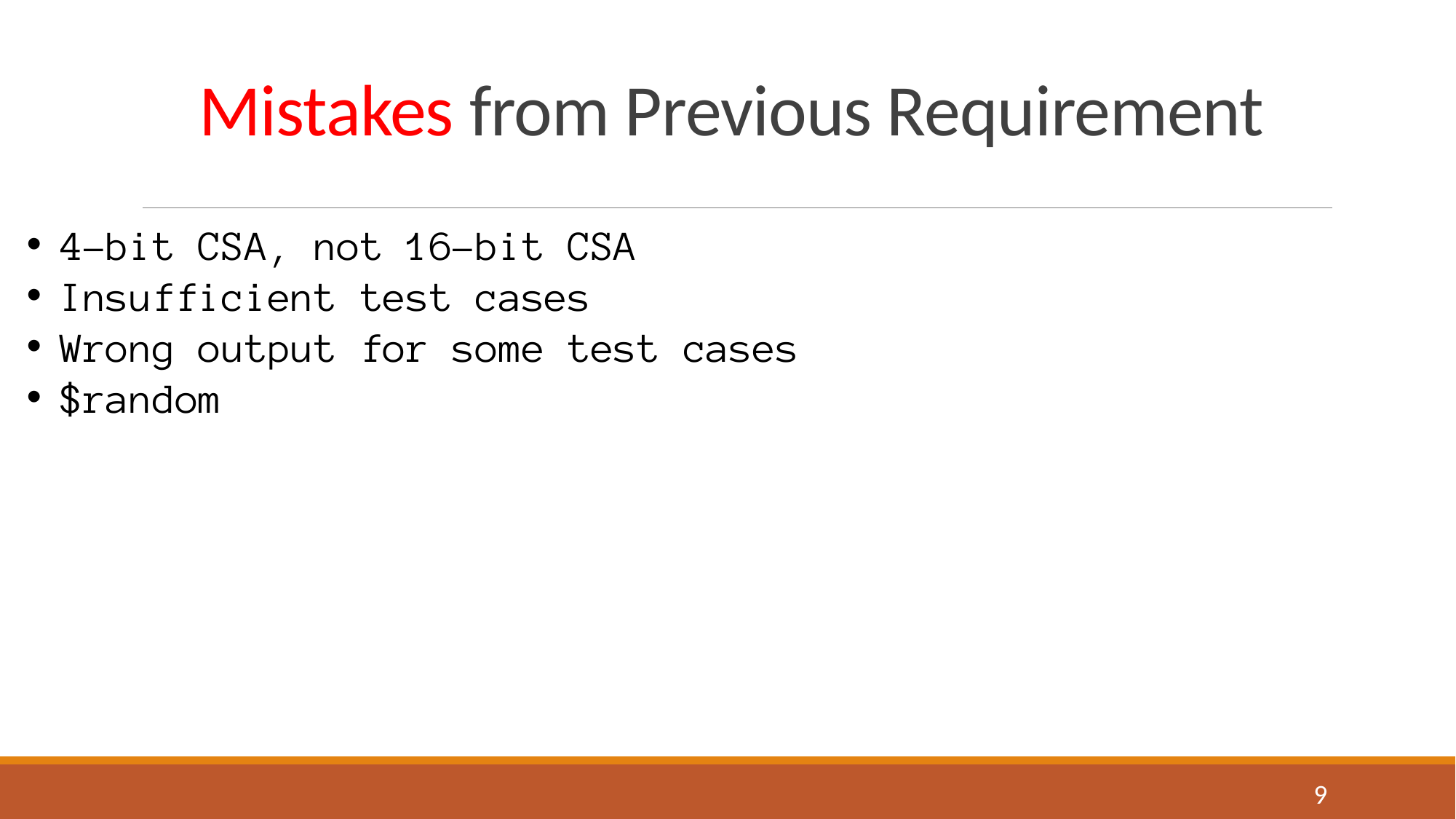

# Mistakes from Previous Requirement
4-bit CSA, not 16-bit CSA
Insufficient test cases
Wrong output for some test cases
$random
9